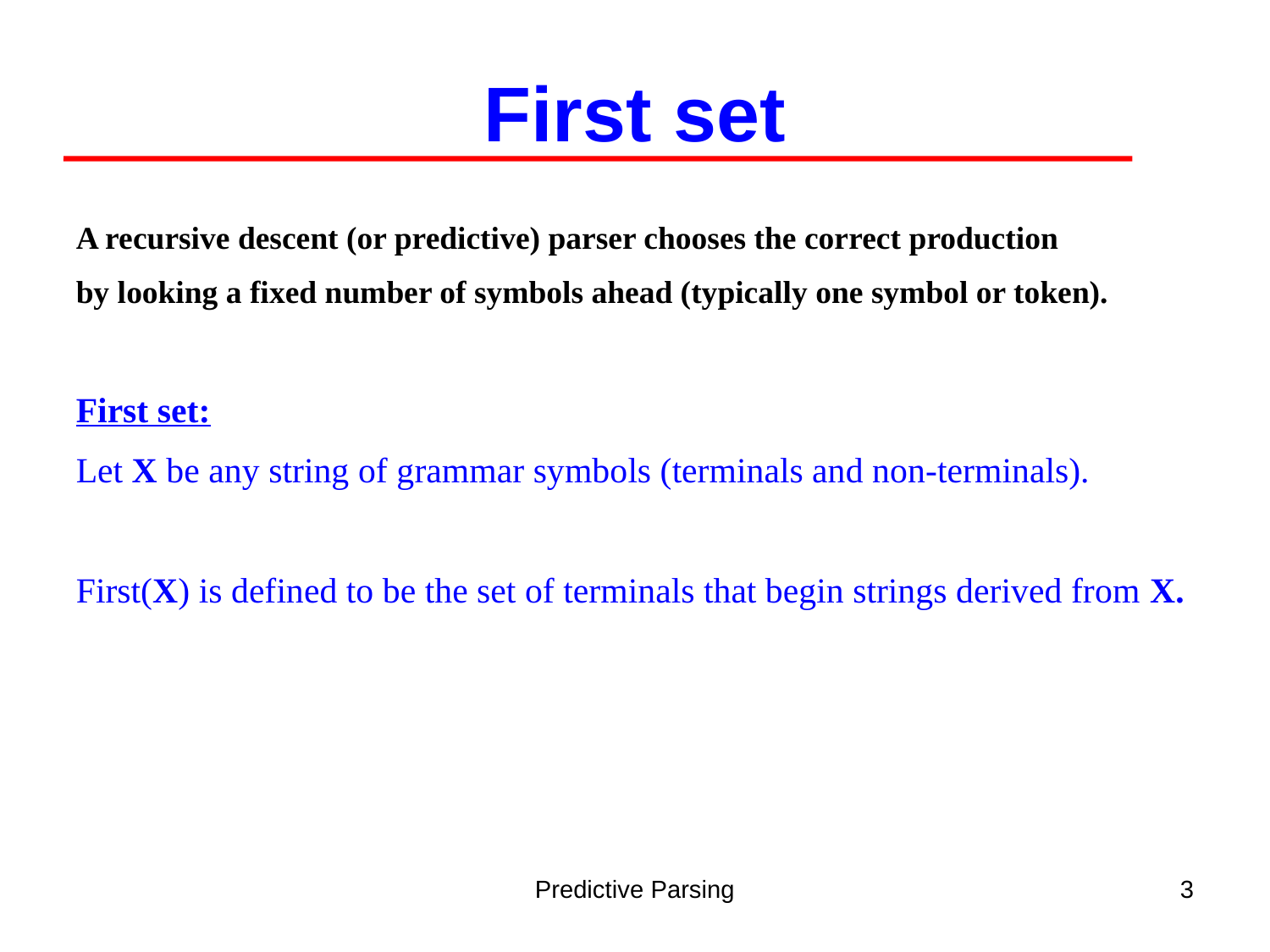

First set

A recursive descent (or predictive) parser chooses the correct production
by looking a fixed number of symbols ahead (typically one symbol or token).

First set:
Let X be any string of grammar symbols (terminals and non-terminals).

First(X) is defined to be the set of terminals that begin strings derived from X.

Predictive Parsing
3